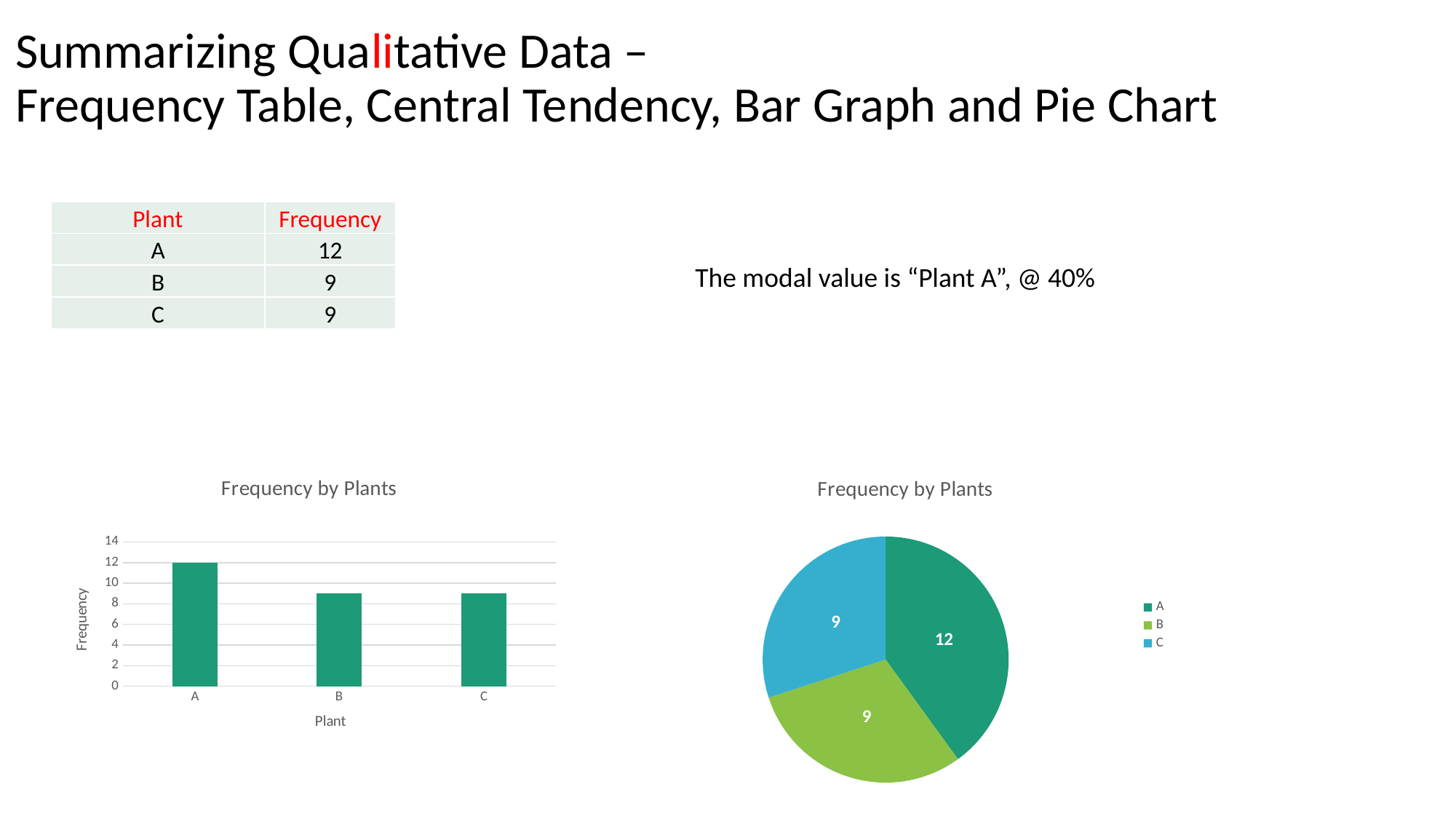

# Summarizing Qualitative Data – Frequency Table, Central Tendency, Bar Graph and Pie Chart
| Plant | Frequency |
| --- | --- |
| A | 12 |
| B | 9 |
| C | 9 |
The modal value is “Plant A”, @ 40%

### Chart: Frequency by Plants

| Category | Frequency |
|---|---|
| A | 12.0 |
| B | 9.0 |
| C | 9.0 |

### Chart: Frequency by Plants

| Category | Frequency |
|---|---|
| A | 12.0 |
| B | 9.0 |
| C | 9.0 |